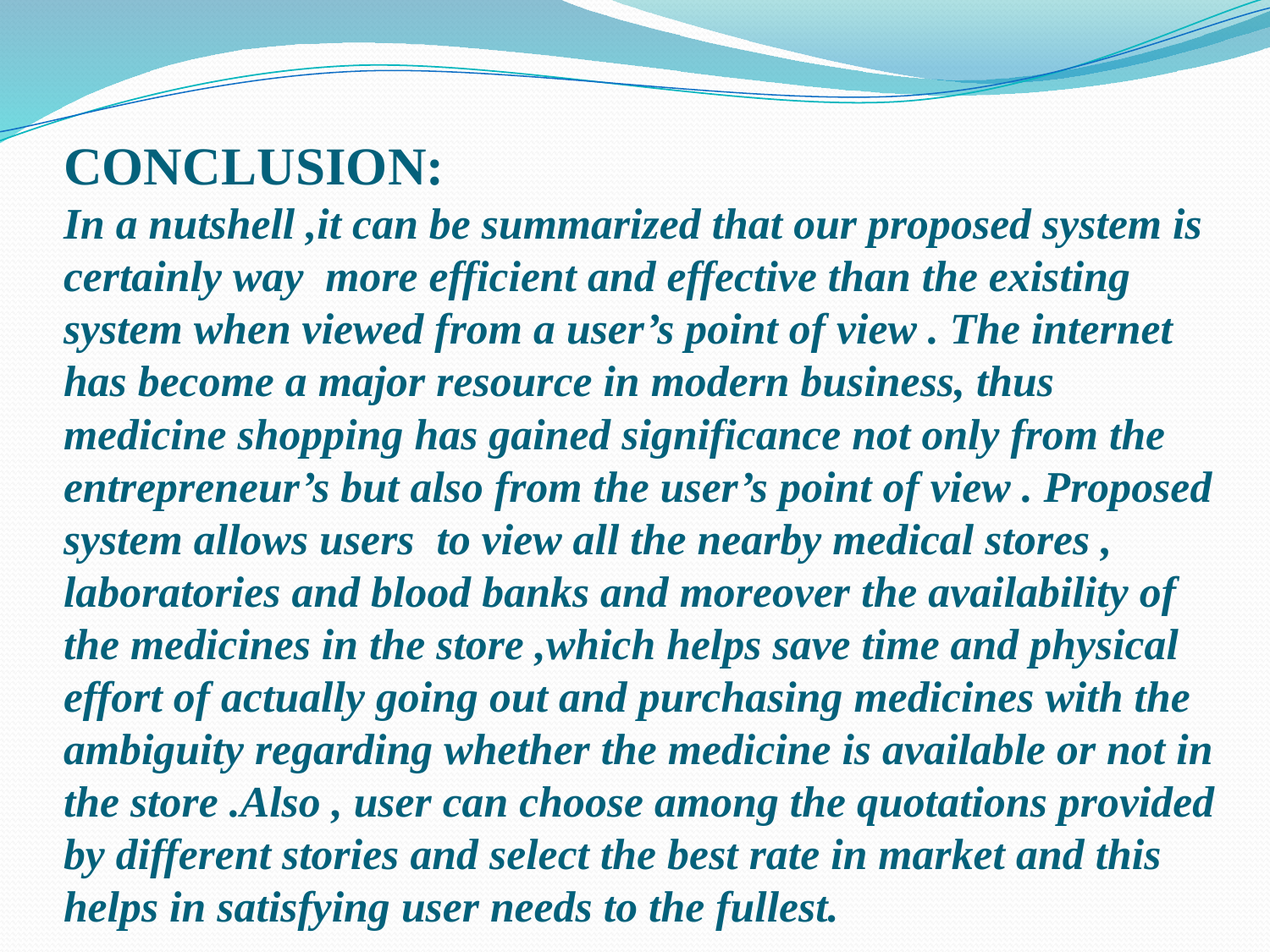

# CONCLUSION: In a nutshell ,it can be summarized that our proposed system is certainly way  more efficient and effective than the existing system when viewed from a user’s point of view . The internet has become a major resource in modern business, thus medicine shopping has gained significance not only from the entrepreneur’s but also from the user’s point of view . Proposed system allows users  to view all the nearby medical stores , laboratories and blood banks and moreover the availability of the medicines in the store ,which helps save time and physical effort of actually going out and purchasing medicines with the ambiguity regarding whether the medicine is available or not in the store .Also , user can choose among the quotations provided by different stories and select the best rate in market and this helps in satisfying user needs to the fullest.